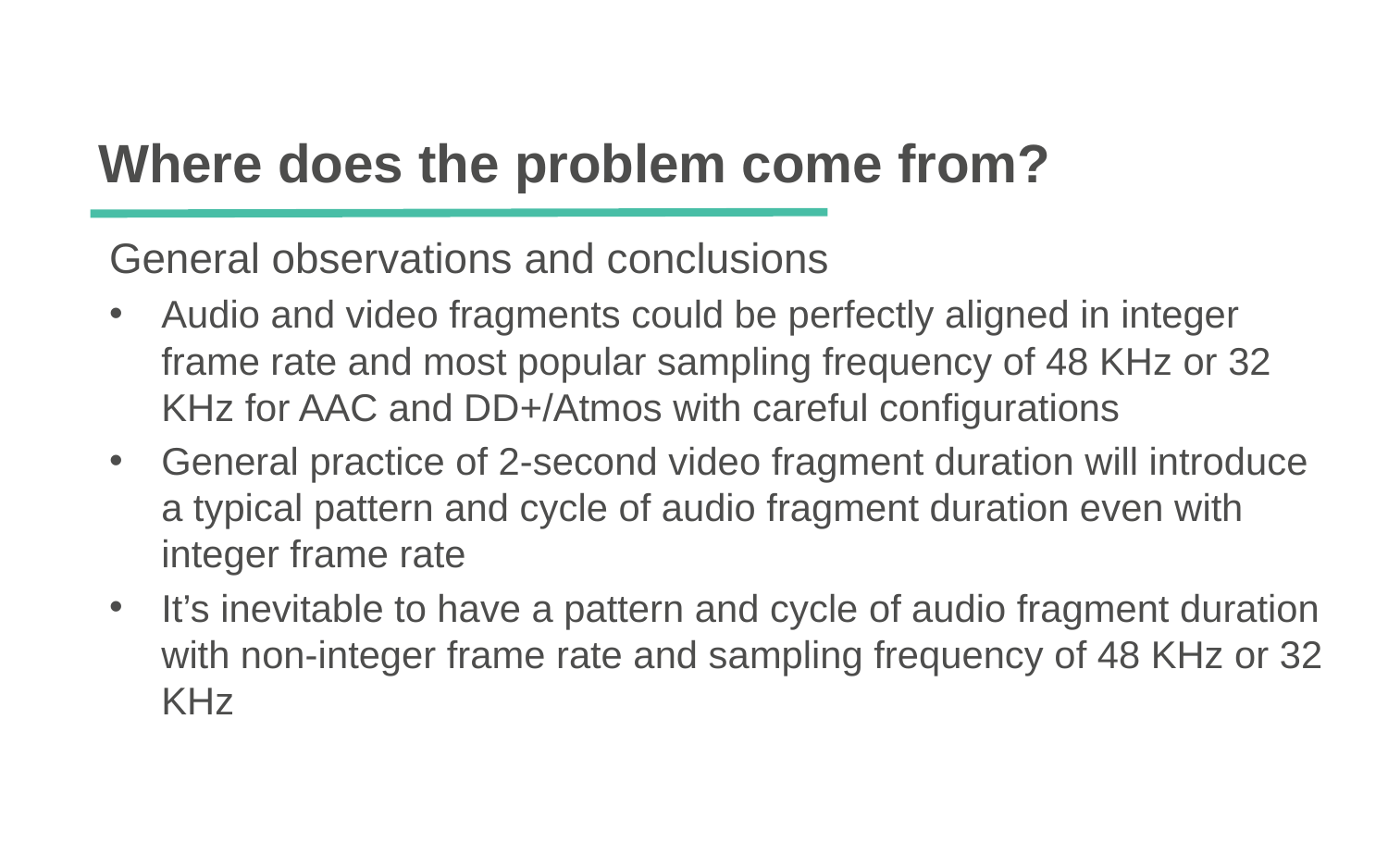

# Where does the problem come from?
General observations and conclusions
Audio and video fragments could be perfectly aligned in integer frame rate and most popular sampling frequency of 48 KHz or 32 KHz for AAC and DD+/Atmos with careful configurations
General practice of 2-second video fragment duration will introduce a typical pattern and cycle of audio fragment duration even with integer frame rate
It’s inevitable to have a pattern and cycle of audio fragment duration with non-integer frame rate and sampling frequency of 48 KHz or 32 KHz